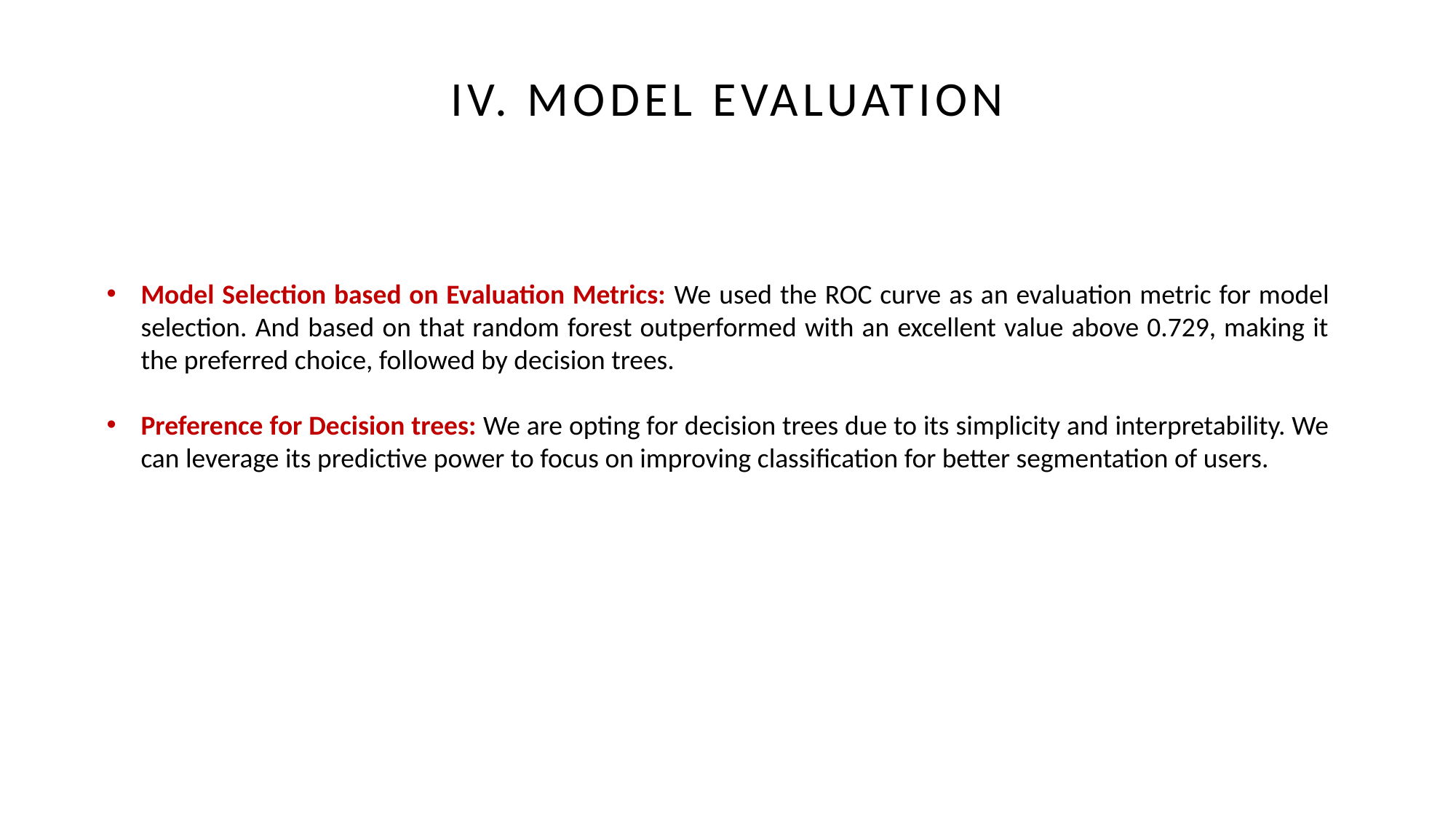

# iV. MODEL EVALUATION

Model Selection based on Evaluation Metrics: We used the ROC curve as an evaluation metric for model selection. And based on that random forest outperformed with an excellent value above 0.729, making it the preferred choice, followed by decision trees.

Preference for Decision trees: We are opting for decision trees due to its simplicity and interpretability. We can leverage its predictive power to focus on improving classification for better segmentation of users.